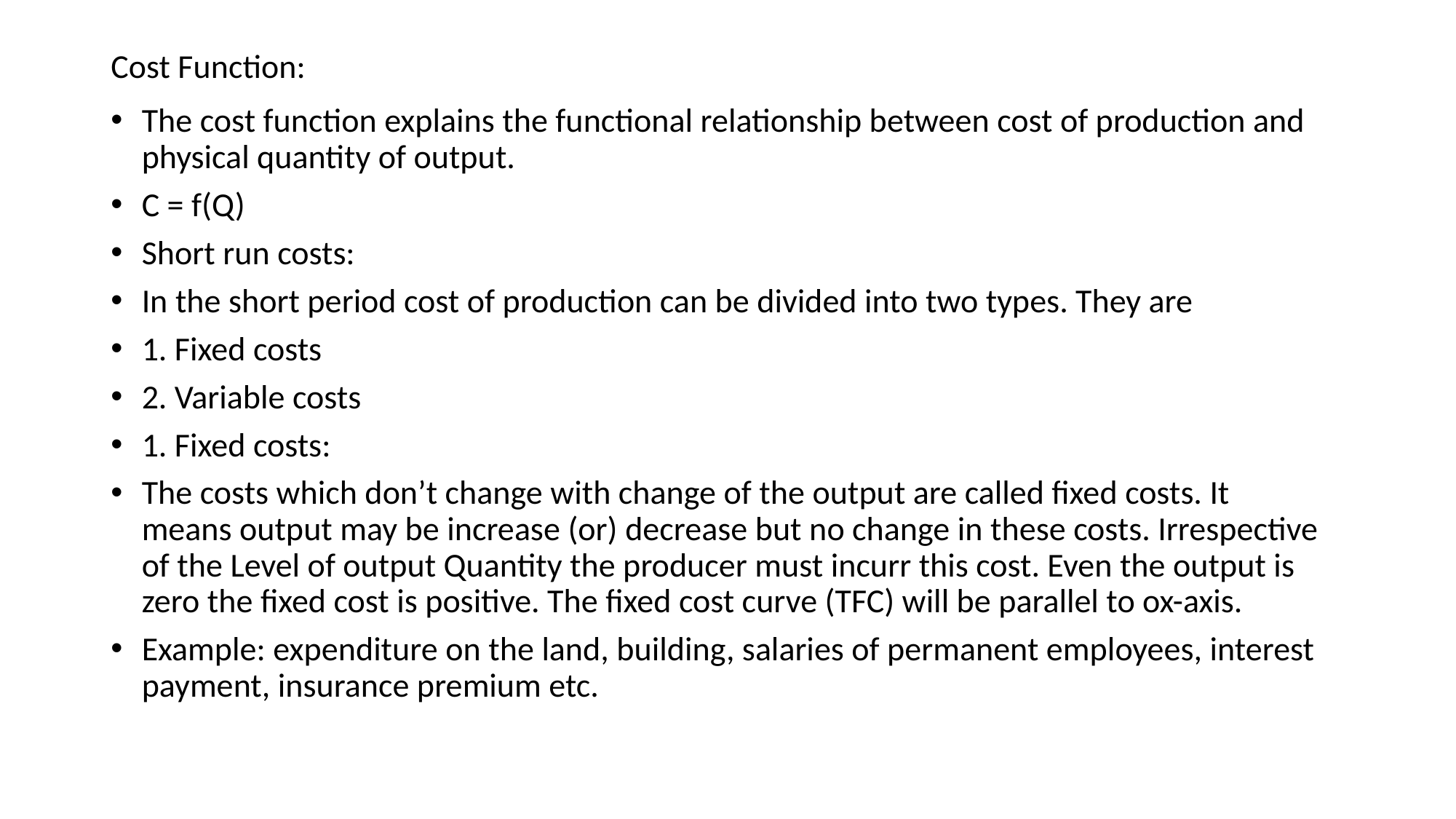

# Cost Function:
The cost function explains the functional relationship between cost of production and physical quantity of output.
C = f(Q)
Short run costs:
In the short period cost of production can be divided into two types. They are
1. Fixed costs
2. Variable costs
1. Fixed costs:
The costs which don’t change with change of the output are called fixed costs. It means output may be increase (or) decrease but no change in these costs. Irrespective of the Level of output Quantity the producer must incurr this cost. Even the output is zero the fixed cost is positive. The fixed cost curve (TFC) will be parallel to ox-axis.
Example: expenditure on the land, building, salaries of permanent employees, interest payment, insurance premium etc.